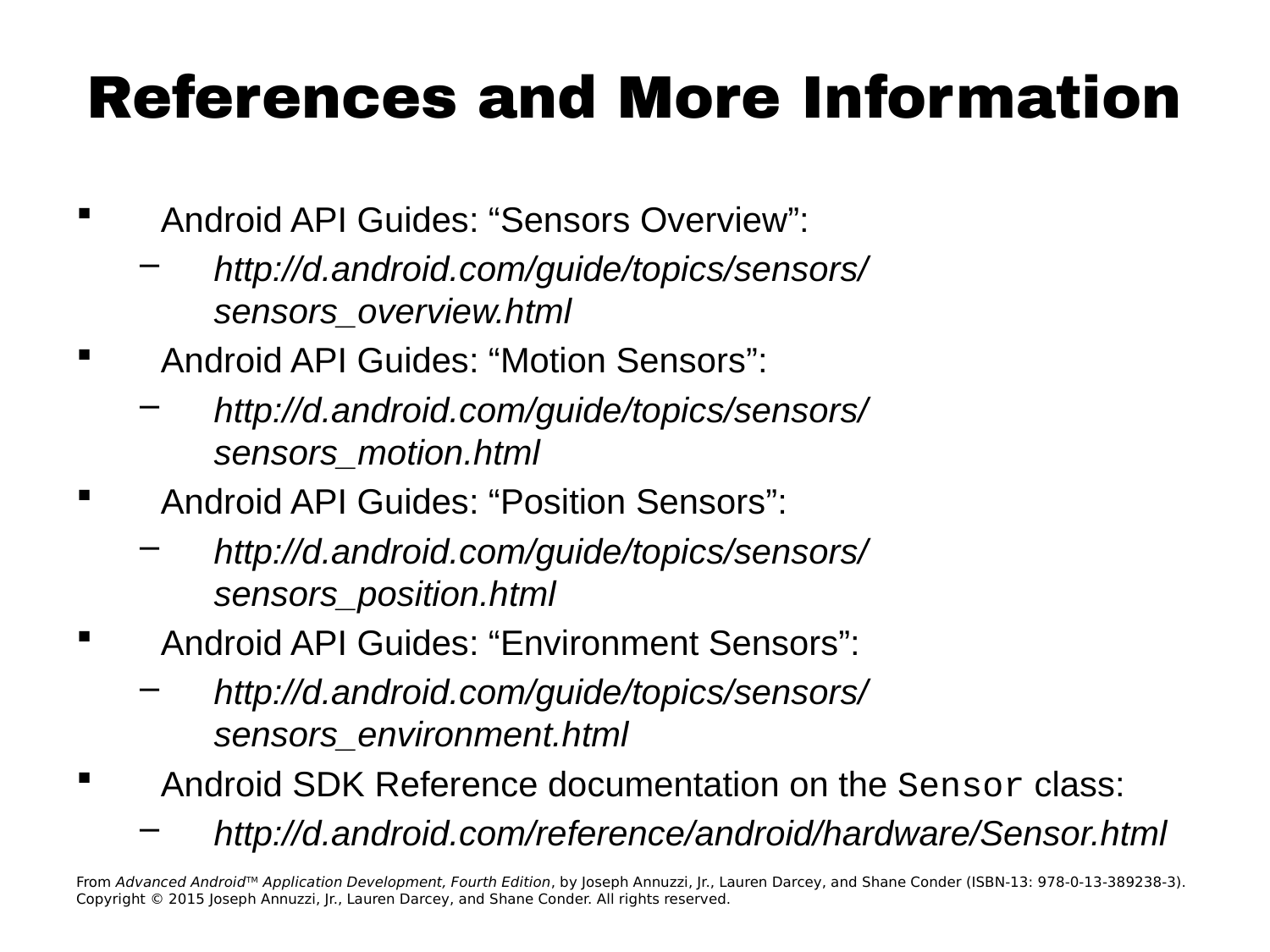

# References and More Information
Android API Guides: “Sensors Overview”:
http://d.android.com/guide/topics/sensors/sensors_overview.html
Android API Guides: “Motion Sensors”:
http://d.android.com/guide/topics/sensors/sensors_motion.html
Android API Guides: “Position Sensors”:
http://d.android.com/guide/topics/sensors/sensors_position.html
Android API Guides: “Environment Sensors”:
http://d.android.com/guide/topics/sensors/sensors_environment.html
Android SDK Reference documentation on the Sensor class:
http://d.android.com/reference/android/hardware/Sensor.html
From Advanced AndroidTM Application Development, Fourth Edition, by Joseph Annuzzi, Jr., Lauren Darcey, and Shane Conder (ISBN-13: 978-0-13-389238-3). Copyright © 2015 Joseph Annuzzi, Jr., Lauren Darcey, and Shane Conder. All rights reserved.